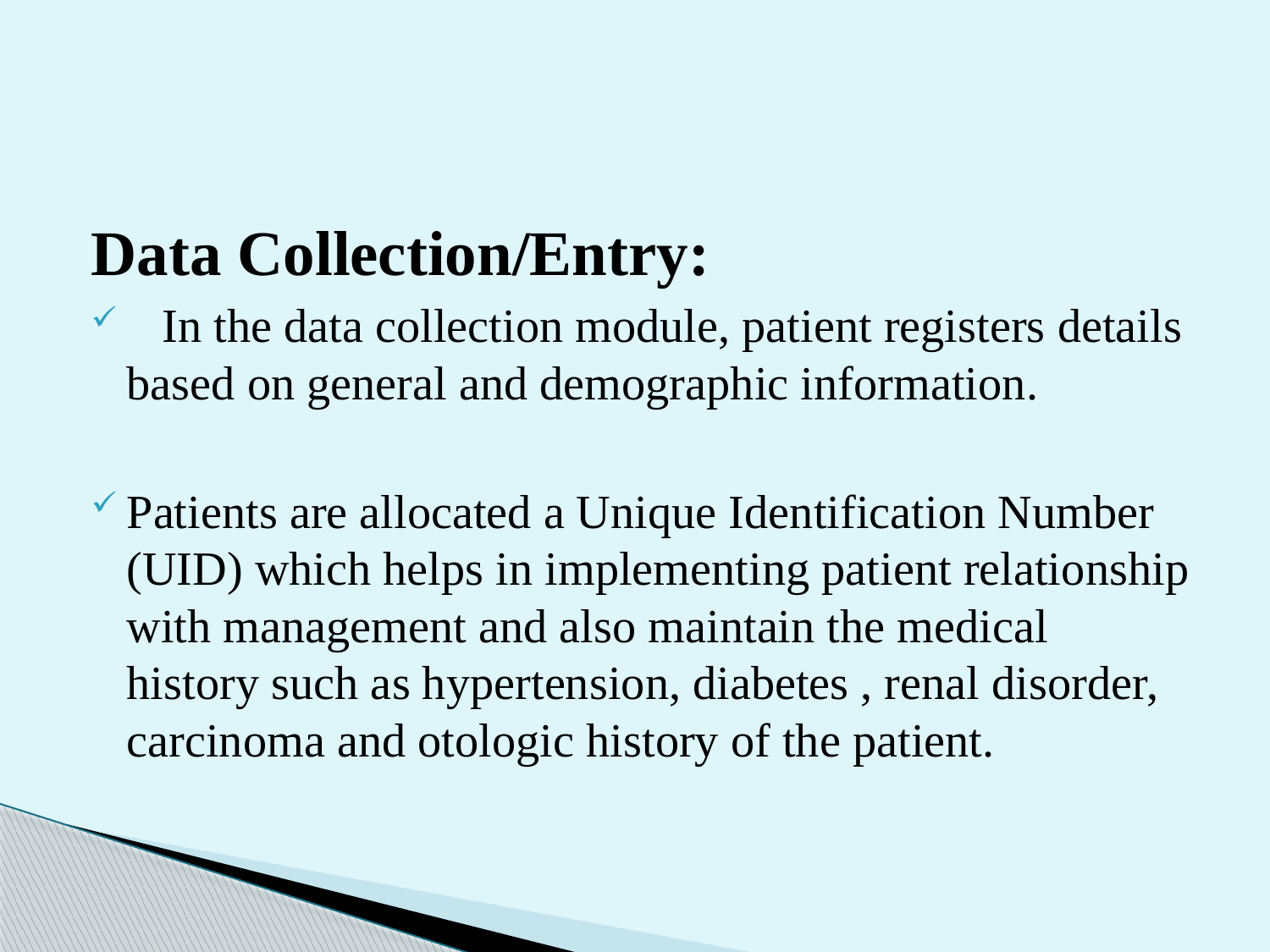

#
Data Collection/Entry:
   In the data collection module, patient registers details based on general and demographic information.

Patients are allocated a Unique Identification Number (UID) which helps in implementing patient relationship with management and also maintain the medical history such as hypertension, diabetes , renal disorder, carcinoma and otologic history of the patient.